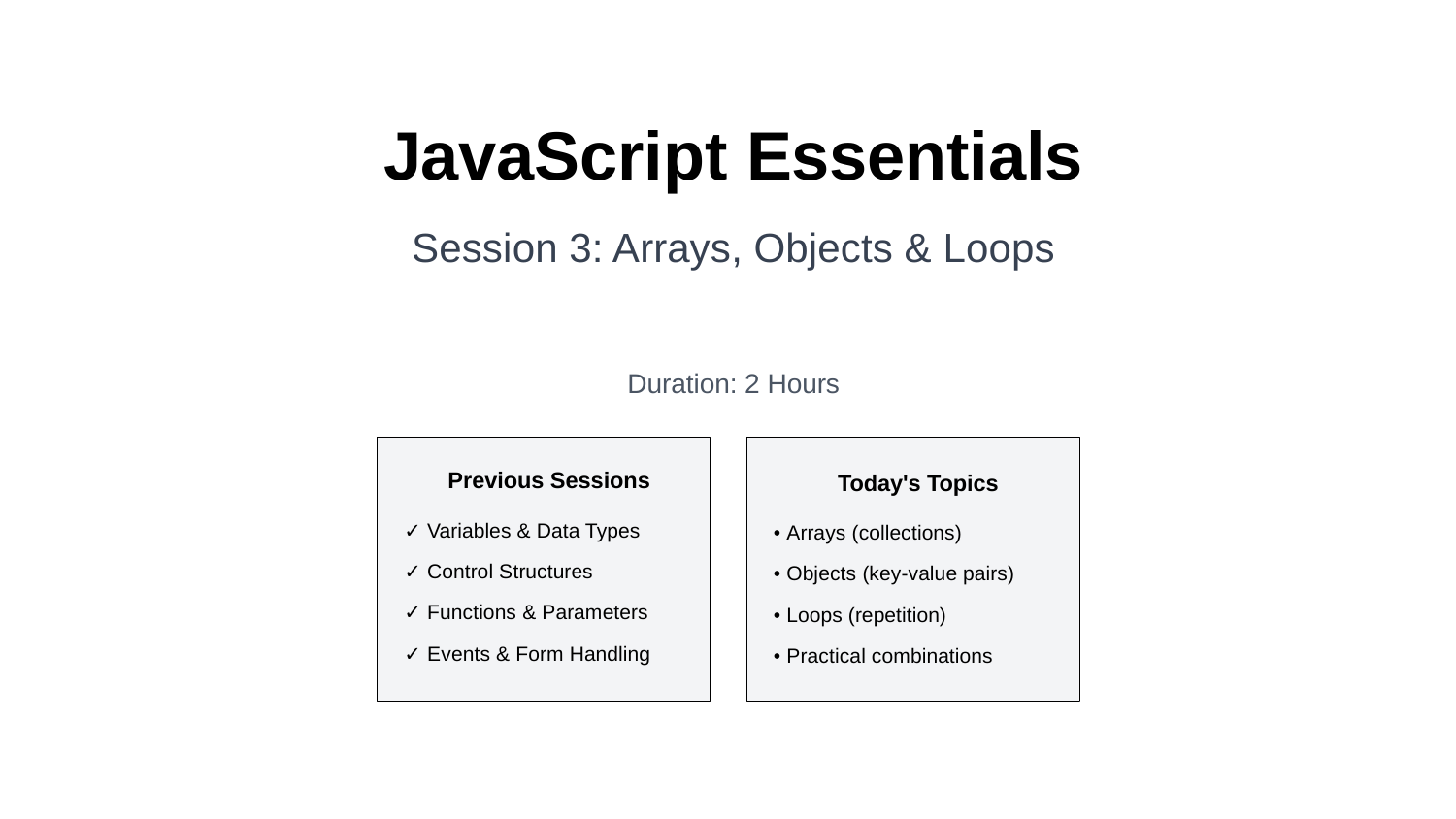

JavaScript Essentials
Session 3: Arrays, Objects & Loops
Duration: 2 Hours

Previous Sessions
Today's Topics
✓ Variables & Data Types
• Arrays (collections)
✓ Control Structures
• Objects (key-value pairs)
✓ Functions & Parameters
• Loops (repetition)
✓ Events & Form Handling
• Practical combinations